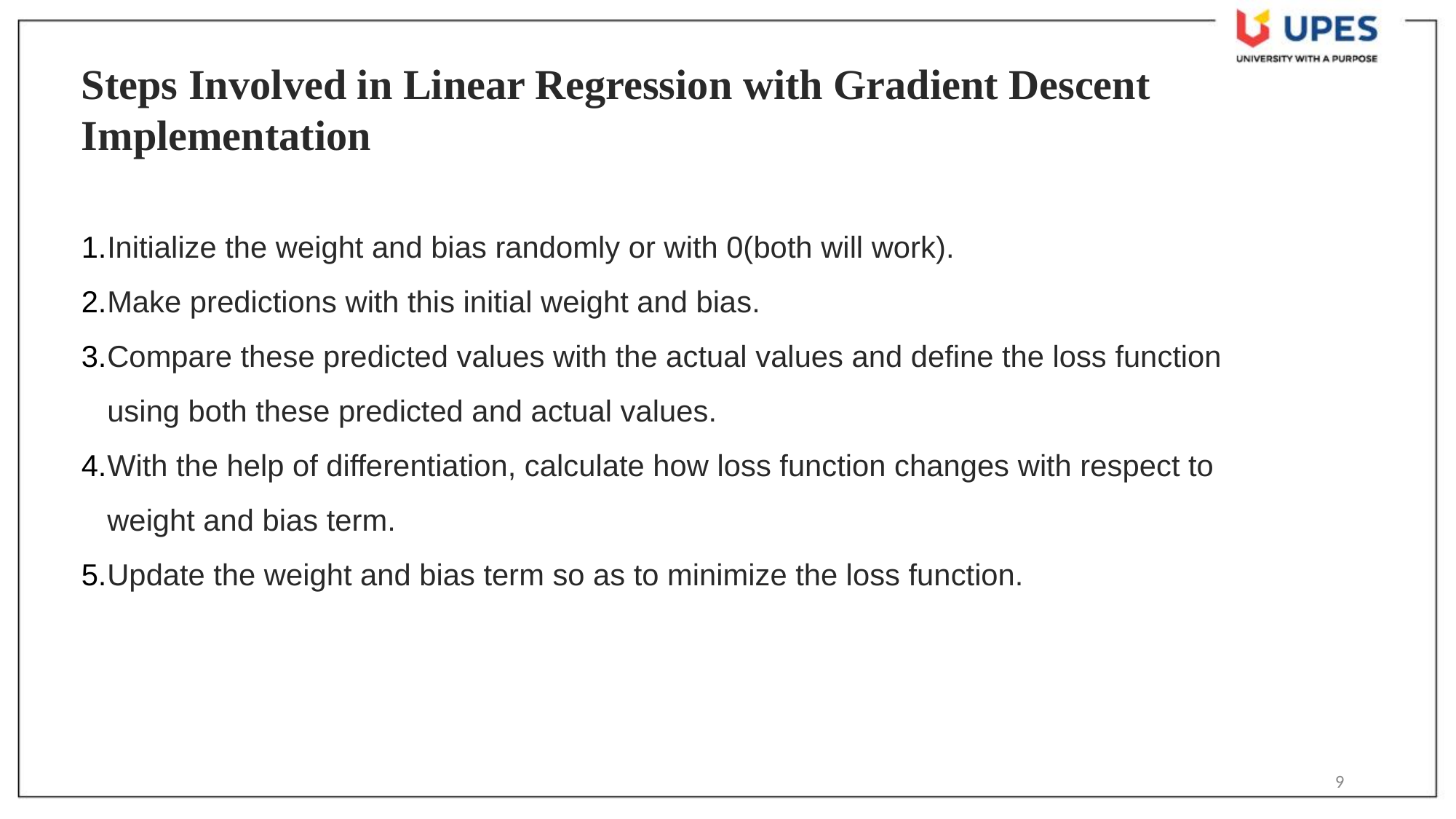

Steps Involved in Linear Regression with Gradient Descent Implementation

Initialize the weight and bias randomly or with 0(both will work).
Make predictions with this initial weight and bias.
Compare these predicted values with the actual values and define the loss function using both these predicted and actual values.
With the help of differentiation, calculate how loss function changes with respect to weight and bias term.
Update the weight and bias term so as to minimize the loss function.
9